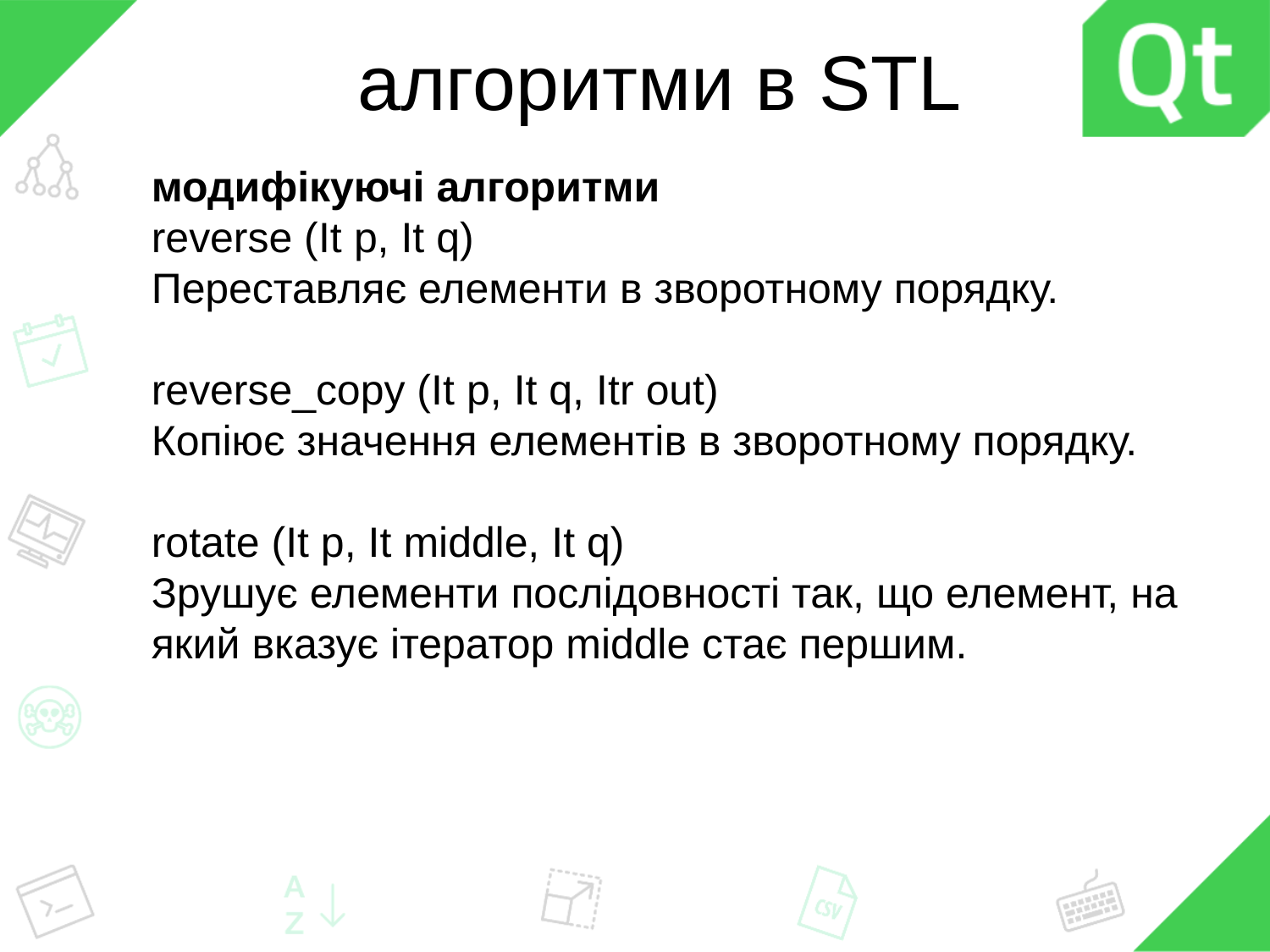

# алгоритми в STL
модифікуючі алгоритми
reverse (It p, It q)
Переставляє елементи в зворотному порядку.
reverse_copy (It p, It q, Itr out)
Копіює значення елементів в зворотному порядку.
rotate (It p, It middle, It q)
Зрушує елементи послідовності так, що елемент, на який вказує ітератор middle стає першим.